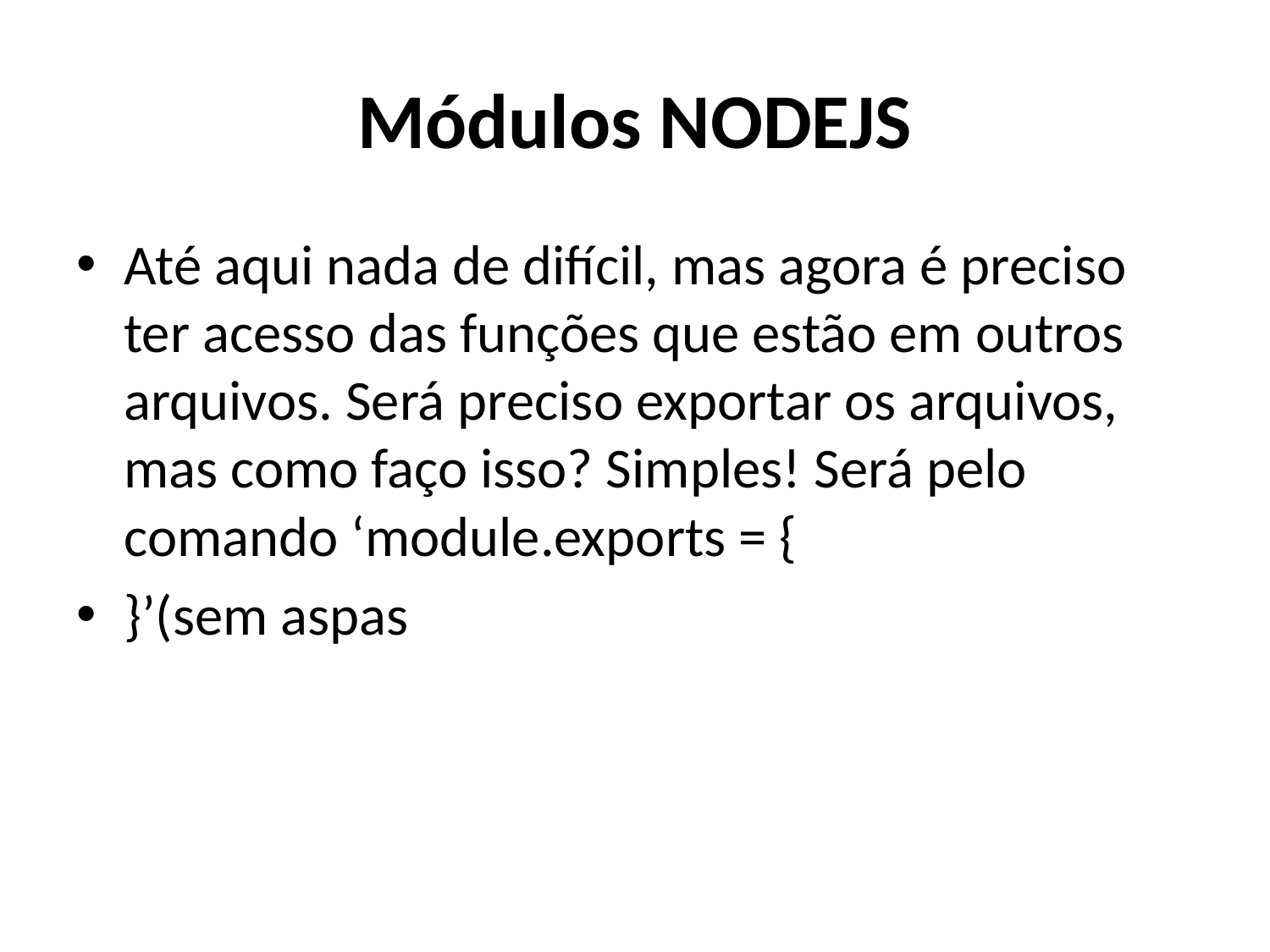

# Módulos NODEJS
Até aqui nada de difícil, mas agora é preciso ter acesso das funções que estão em outros arquivos. Será preciso exportar os arquivos, mas como faço isso? Simples! Será pelo comando ‘module.exports = {
}’(sem aspas